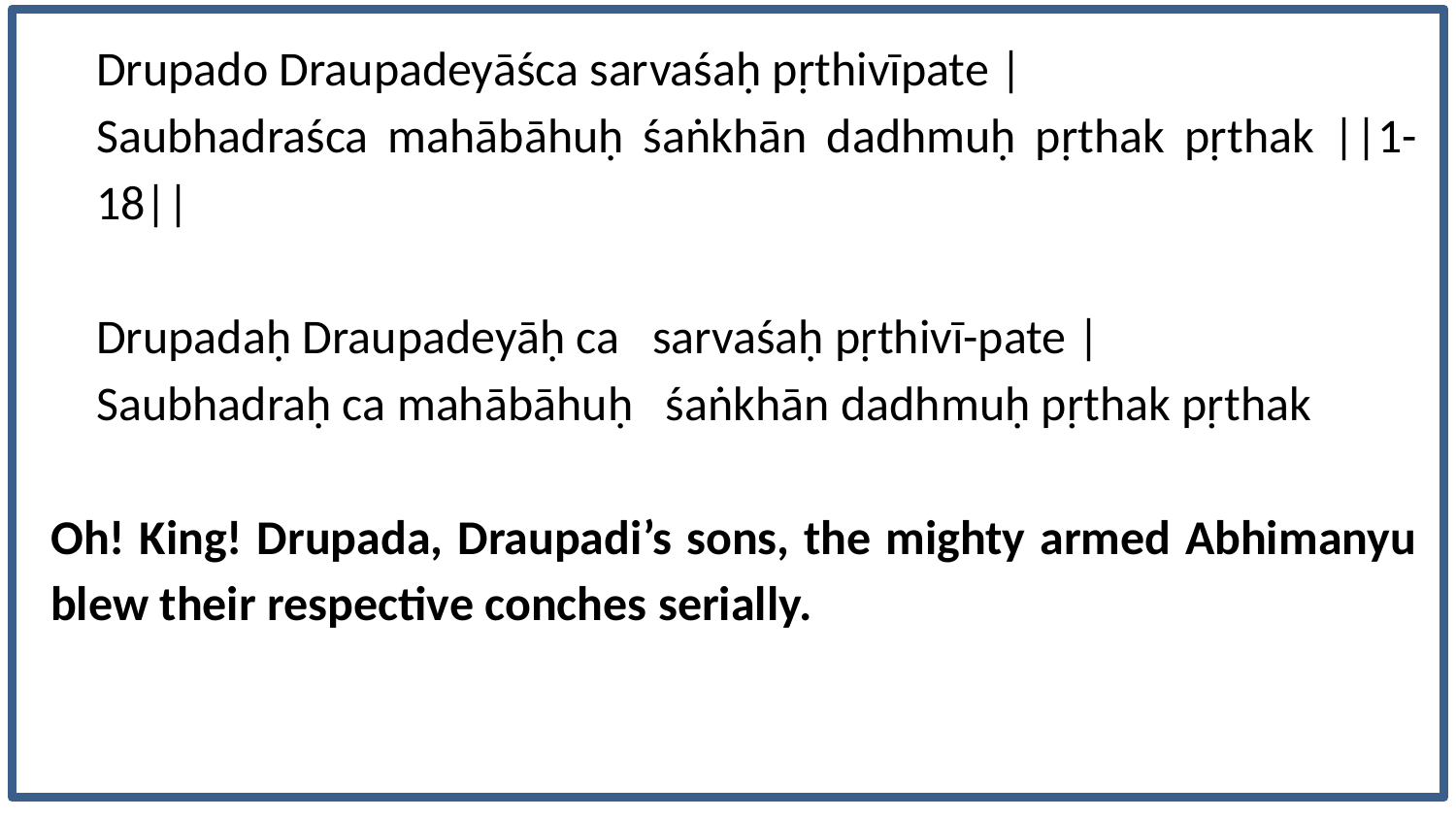

Drupado Draupadeyāśca sarvaśaḥ pṛthivīpate |
Saubhadraśca mahābāhuḥ śaṅkhān dadhmuḥ pṛthak pṛthak ||1-18||

Drupadaḥ Draupadeyāḥ ca   sarvaśaḥ pṛthivī-pate |
Saubhadraḥ ca mahābāhuḥ   śaṅkhān dadhmuḥ pṛthak pṛthak

Oh! King! Drupada, Draupadi’s sons, the mighty armed Abhimanyu blew their respective conches serially.